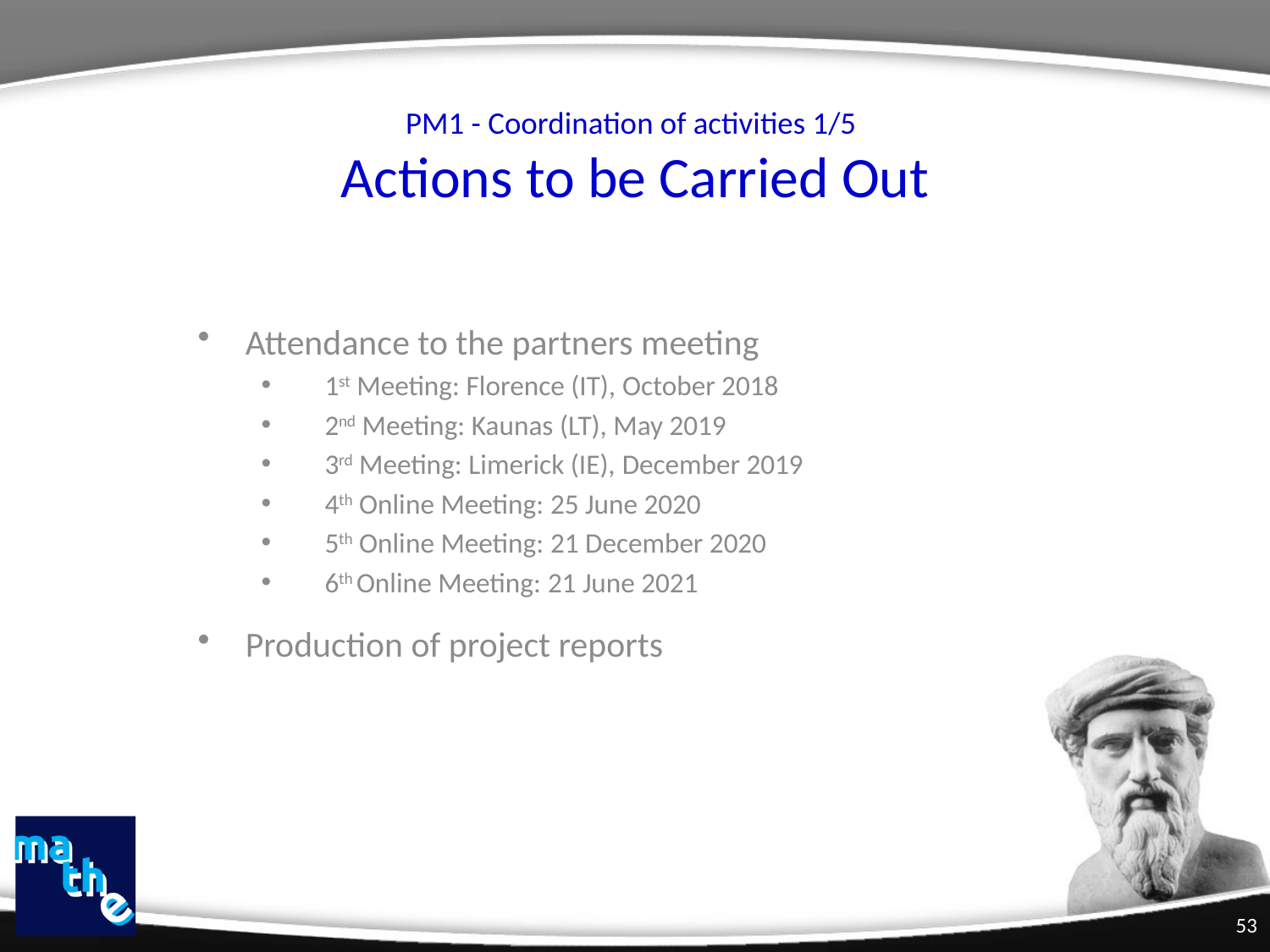

# PM1 - Coordination of activities 1/5 Actions to be Carried Out
Attendance to the partners meeting
1st Meeting: Florence (IT), October 2018
2nd Meeting: Kaunas (LT), May 2019
3rd Meeting: Limerick (IE), December 2019
4th Online Meeting: 25 June 2020
5th Online Meeting: 21 December 2020
6th Online Meeting: 21 June 2021
Production of project reports